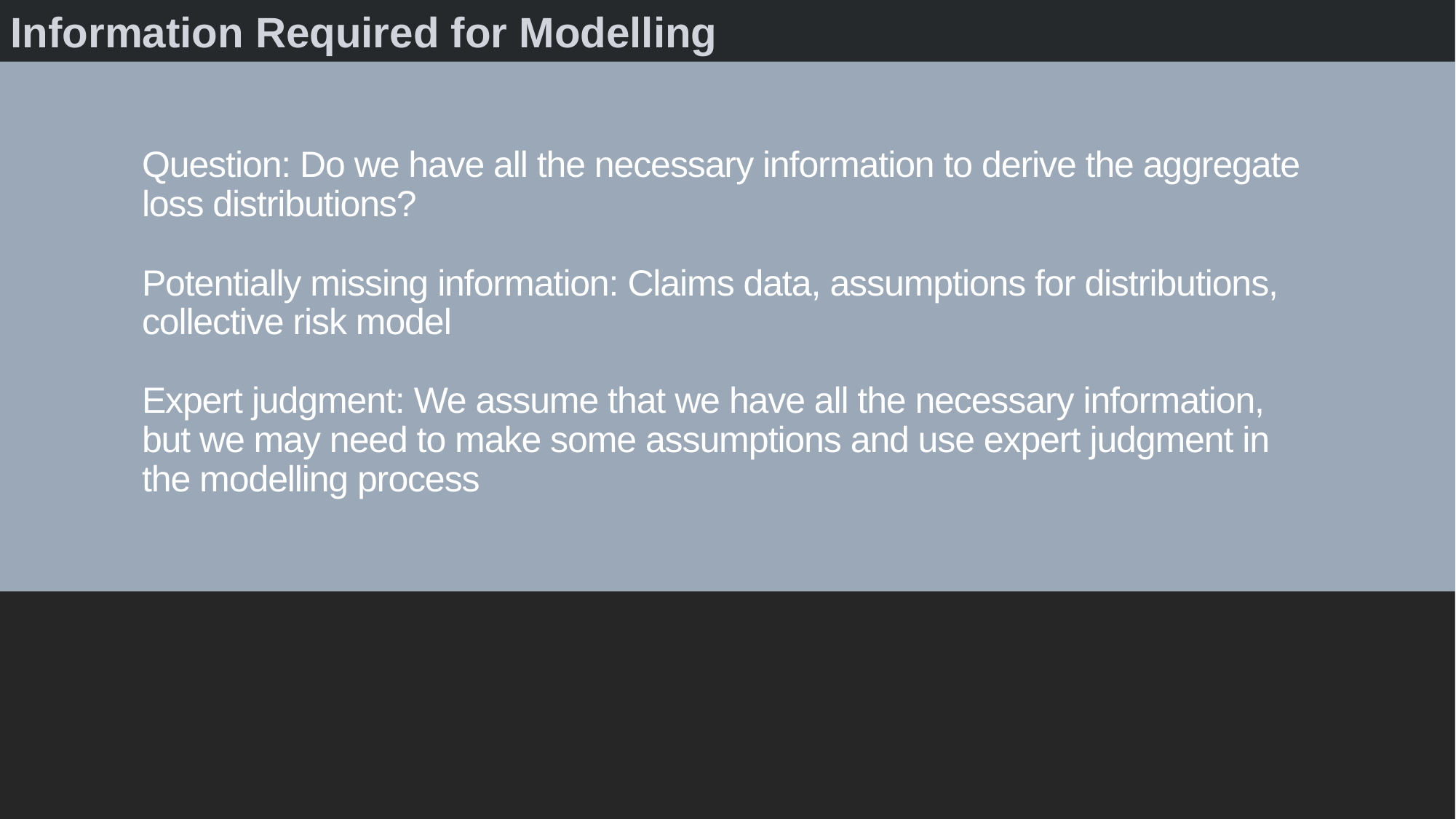

Information Required for Modelling

# Question: Do we have all the necessary information to derive the aggregate loss distributions? Potentially missing information: Claims data, assumptions for distributions, collective risk model Expert judgment: We assume that we have all the necessary information, but we may need to make some assumptions and use expert judgment in the modelling process